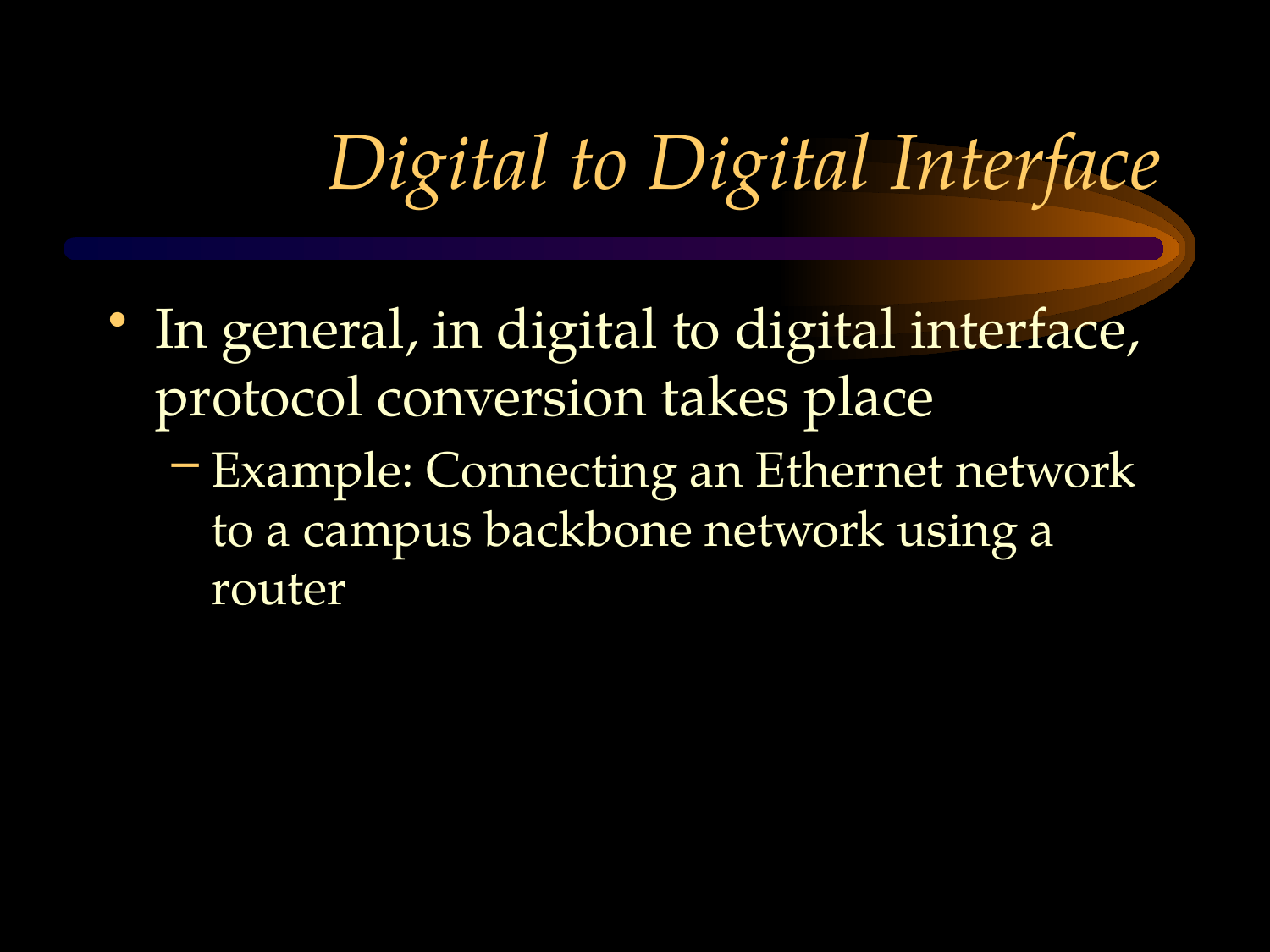

# Digital to Digital Interface
In general, in digital to digital interface, protocol conversion takes place
Example: Connecting an Ethernet network to a campus backbone network using a router